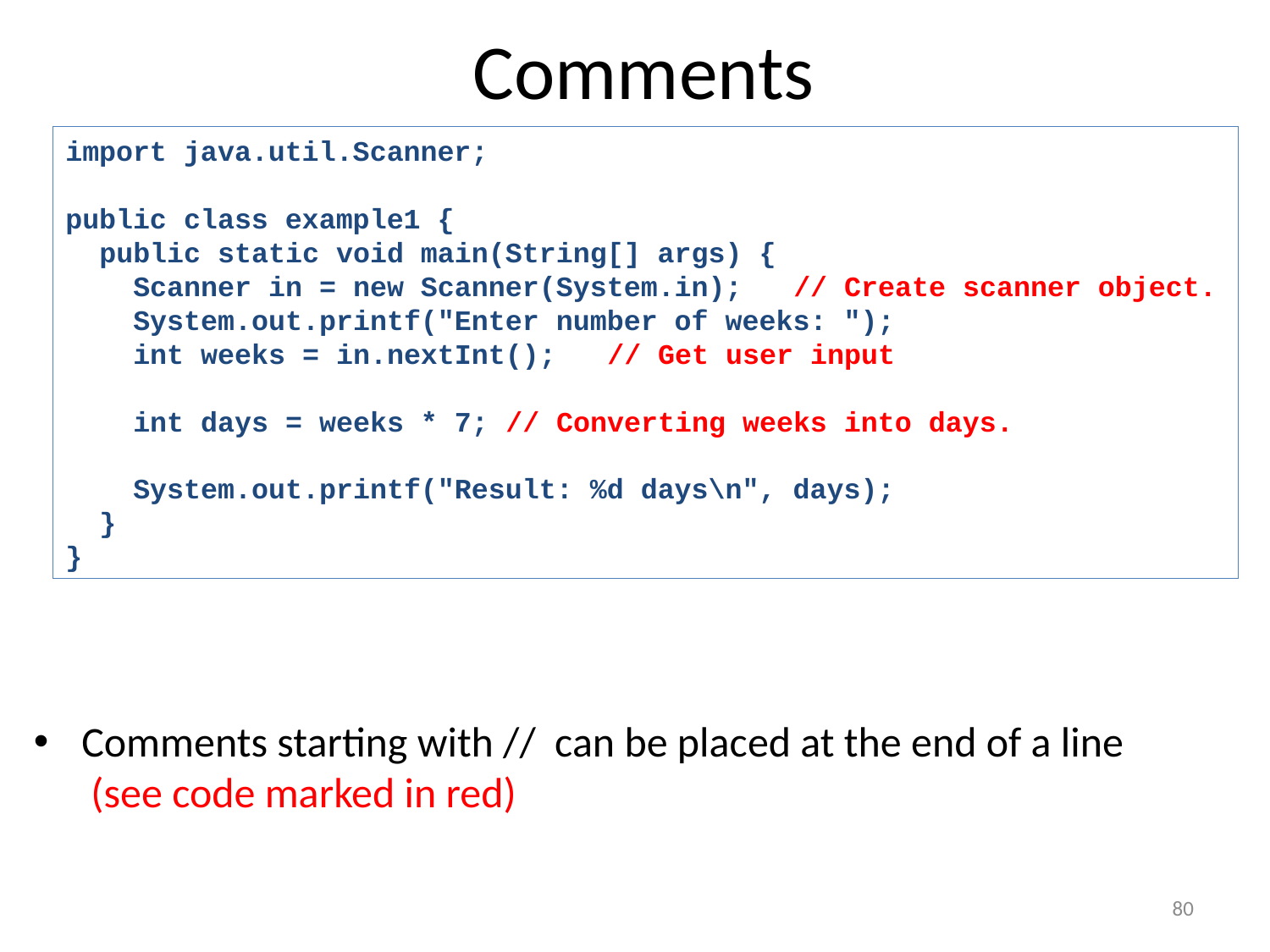

# Comments
import java.util.Scanner;

public class example1 {
  public static void main(String[] args) {
    Scanner in = new Scanner(System.in);   // Create scanner object.
    System.out.printf("Enter number of weeks: ");
    int weeks = in.nextInt();   // Get user input

    int days = weeks * 7; // Converting weeks into days.

    System.out.printf("Result: %d days\n", days);
  }
}
Comments starting with //  can be placed at the end of a line
 (see code marked in red)

80